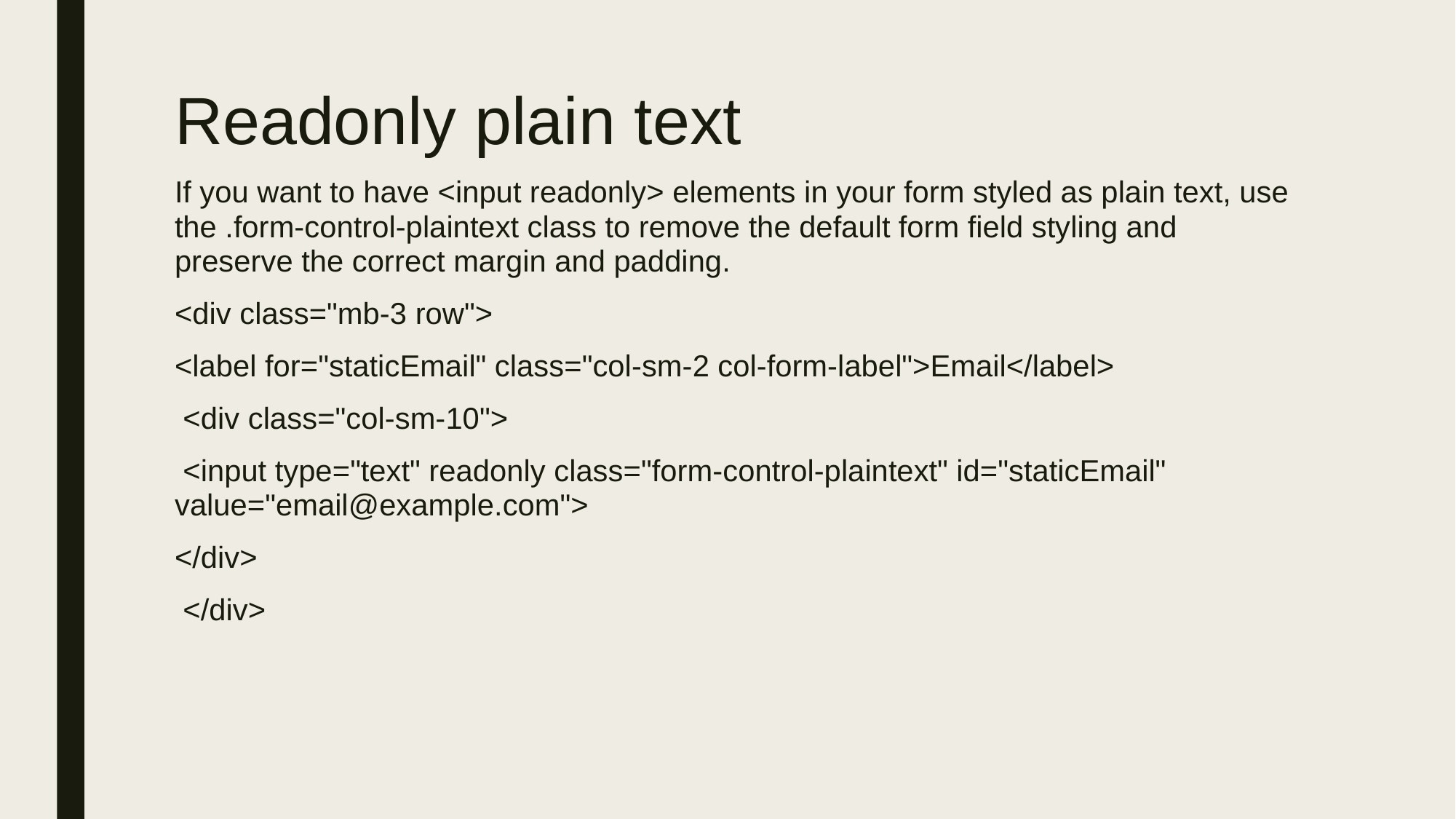

# Readonly plain text
If you want to have <input readonly> elements in your form styled as plain text, use the .form-control-plaintext class to remove the default form field styling and preserve the correct margin and padding.
<div class="mb-3 row">
<label for="staticEmail" class="col-sm-2 col-form-label">Email</label>
 <div class="col-sm-10">
 <input type="text" readonly class="form-control-plaintext" id="staticEmail" value="email@example.com">
</div>
 </div>